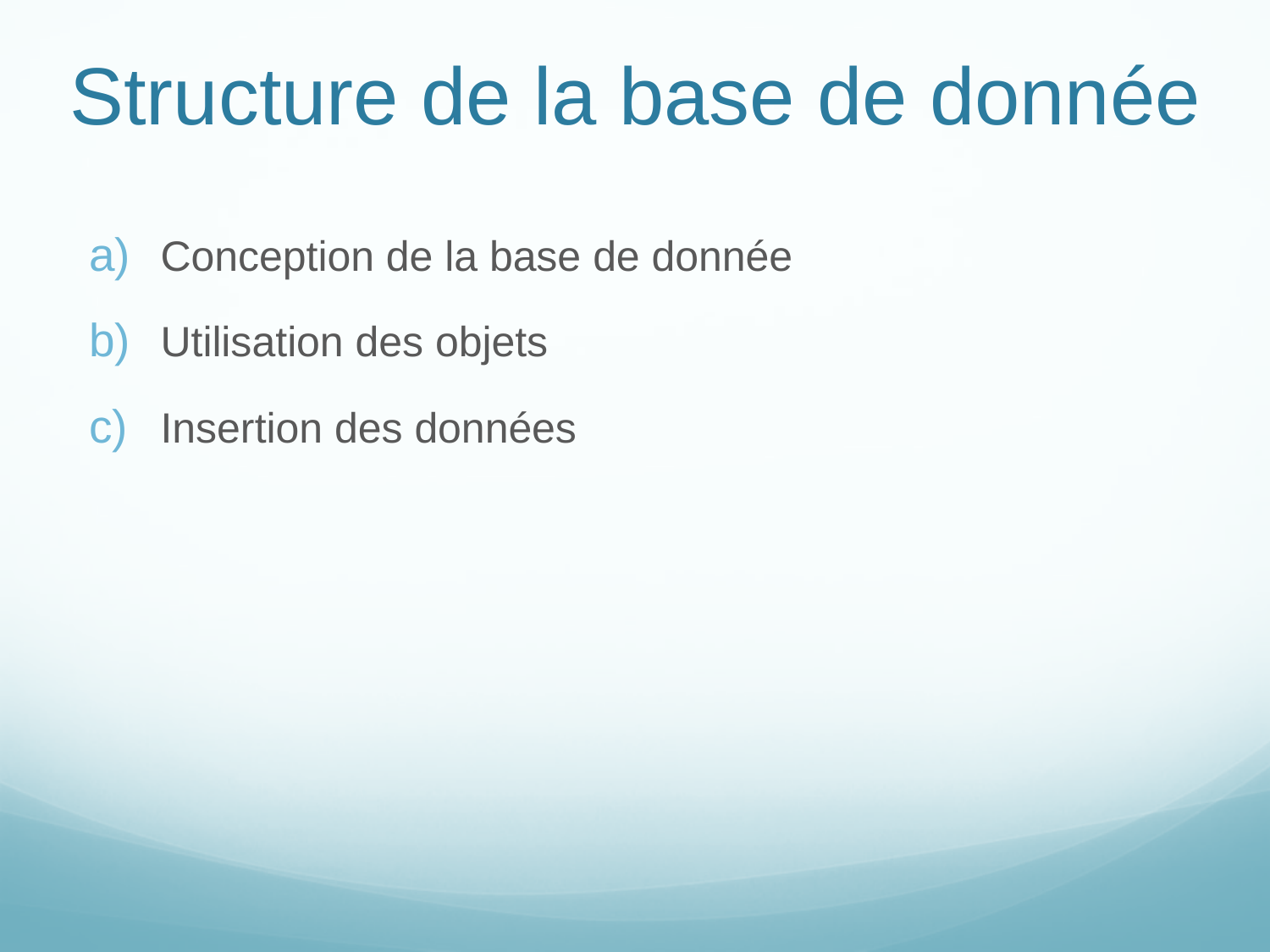

# Structure de la base de donnée
Conception de la base de donnée
Utilisation des objets
Insertion des données